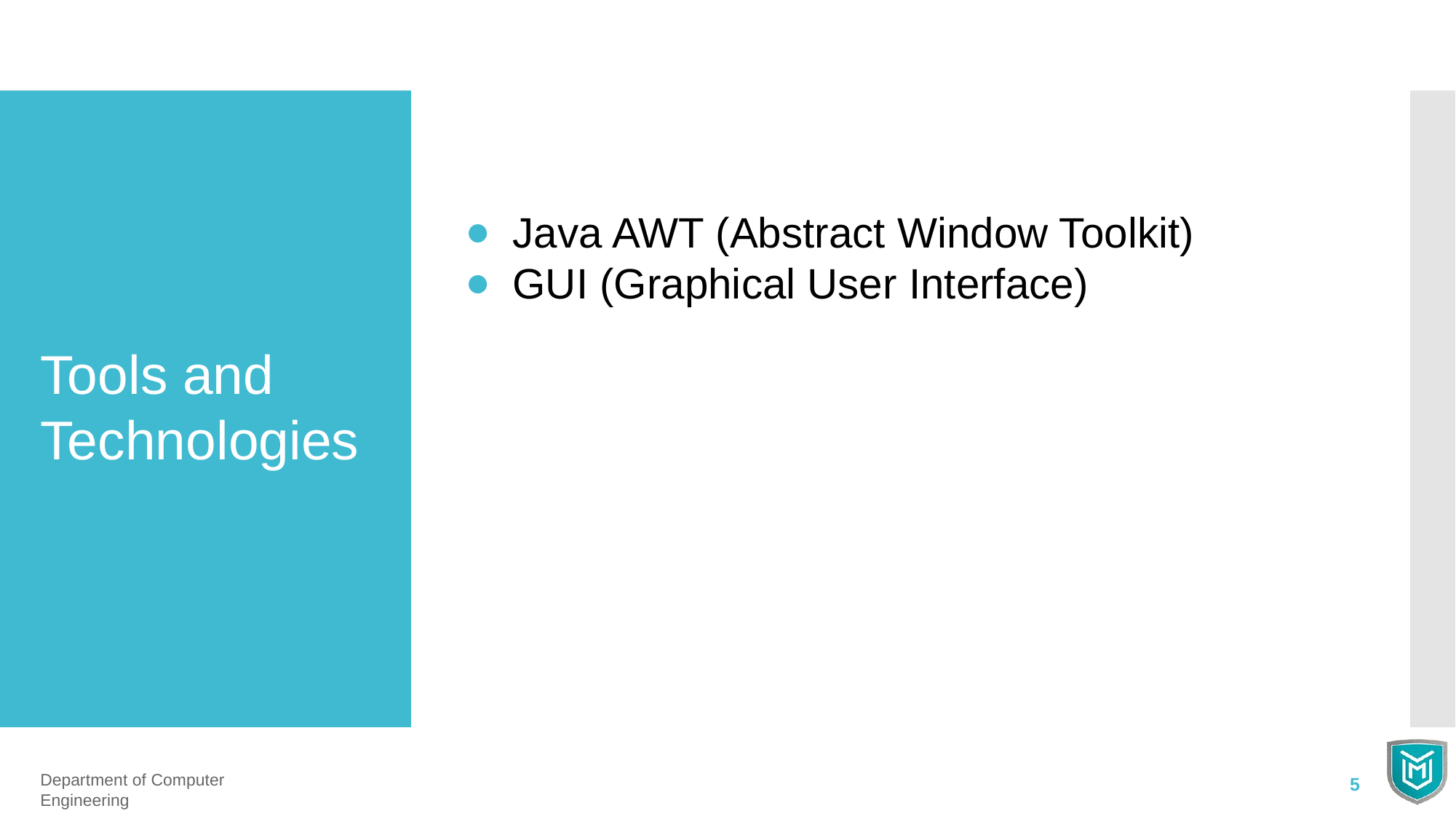

Java AWT (Abstract Window Toolkit)
GUI (Graphical User Interface)
Tools and Technologies
Department of Computer Engineering
5